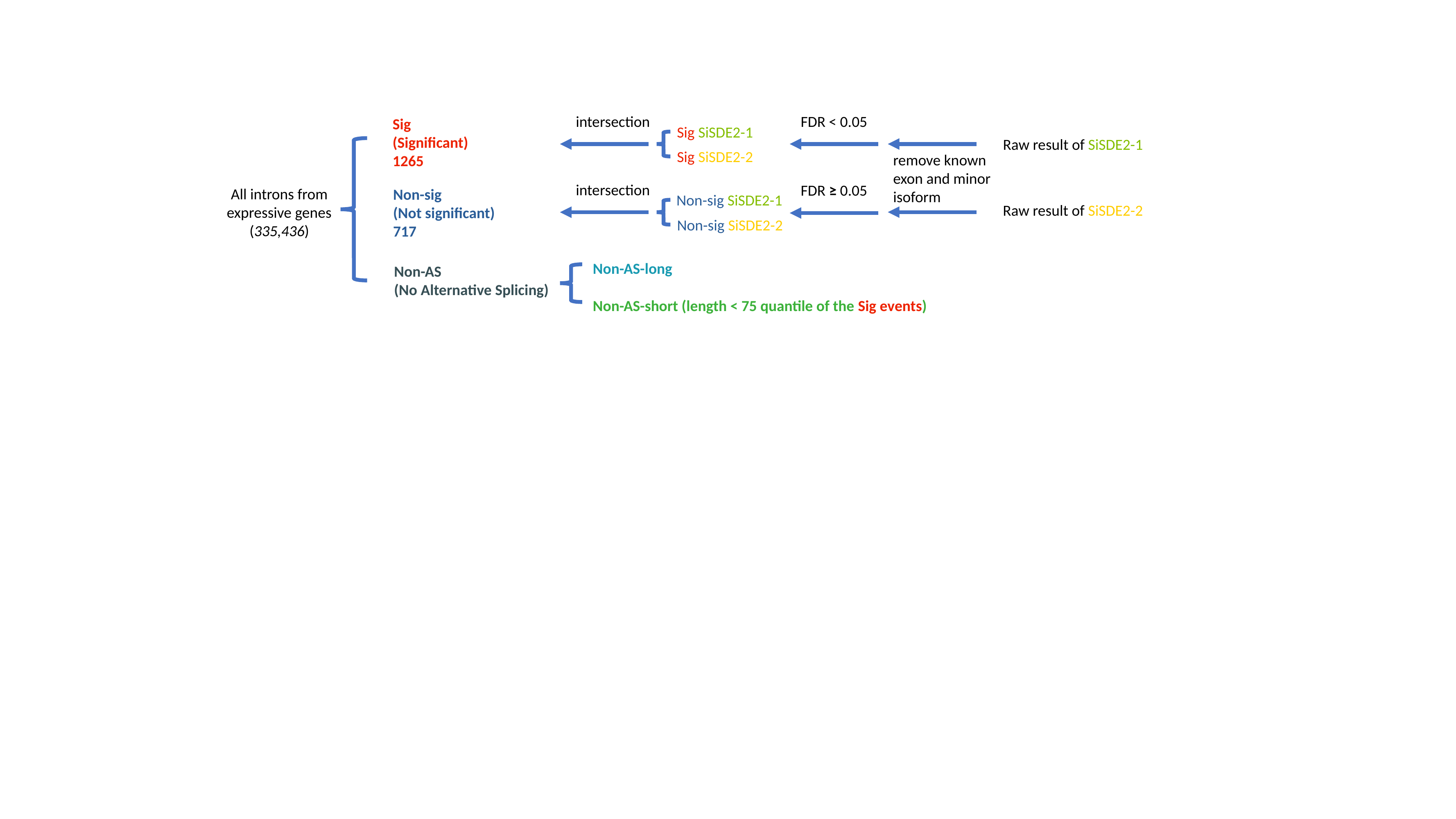

intersection
FDR < 0.05
Sig
(Significant)
1265
Sig SiSDE2-1

Raw result of SiSDE2-1

Sig SiSDE2-2
remove known exon and minor isoform
intersection
FDR ≥ 0.05
All introns from expressive genes
(335,436)
Non-sig
(Not significant)
717
Non-sig SiSDE2-1
Raw result of SiSDE2-2

Non-sig SiSDE2-2
Non-AS-long
Non-AS
(No Alternative Splicing)

Non-AS-short (length < 75 quantile of the Sig events)